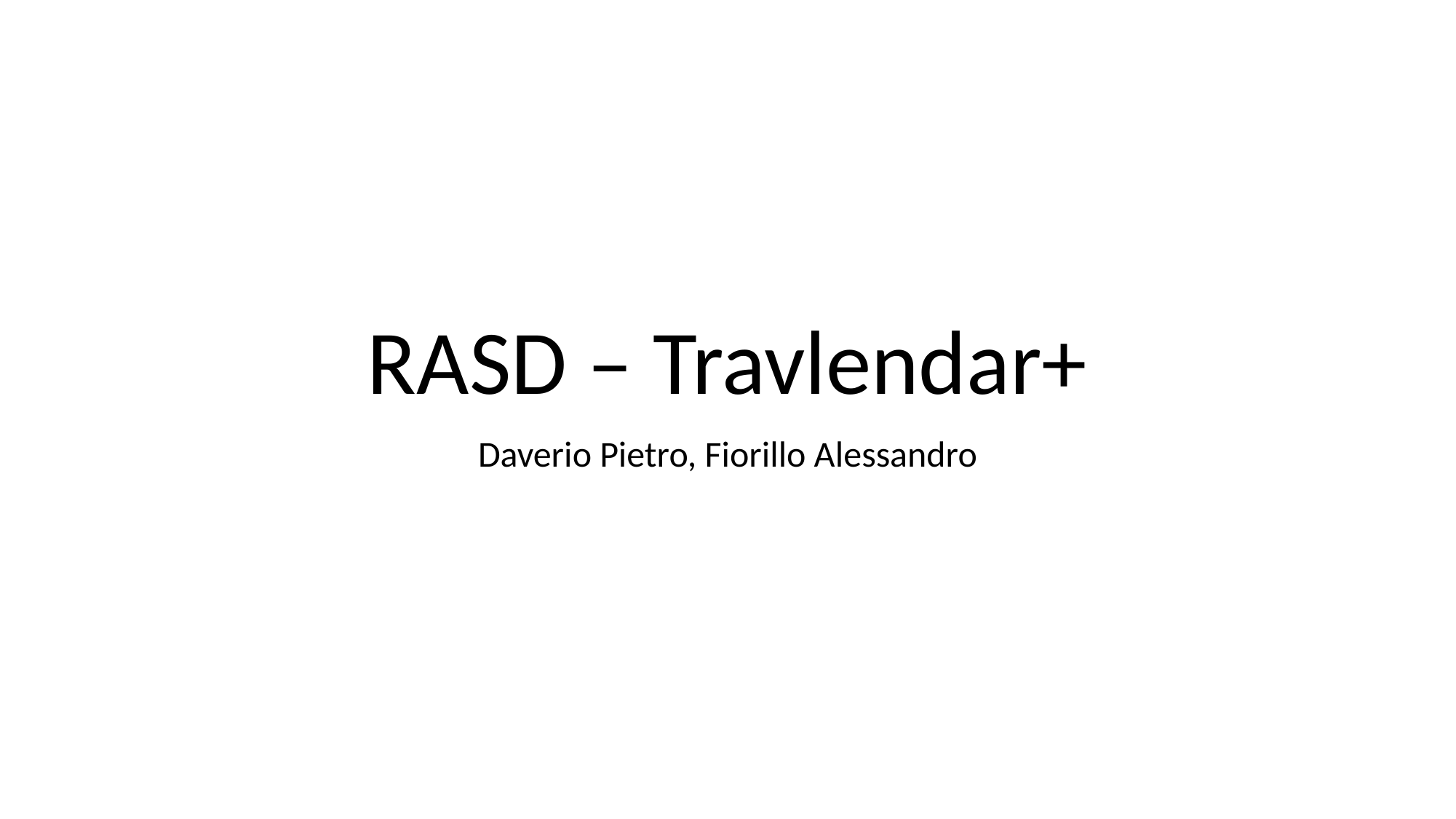

# RASD – Travlendar+
Daverio Pietro, Fiorillo Alessandro